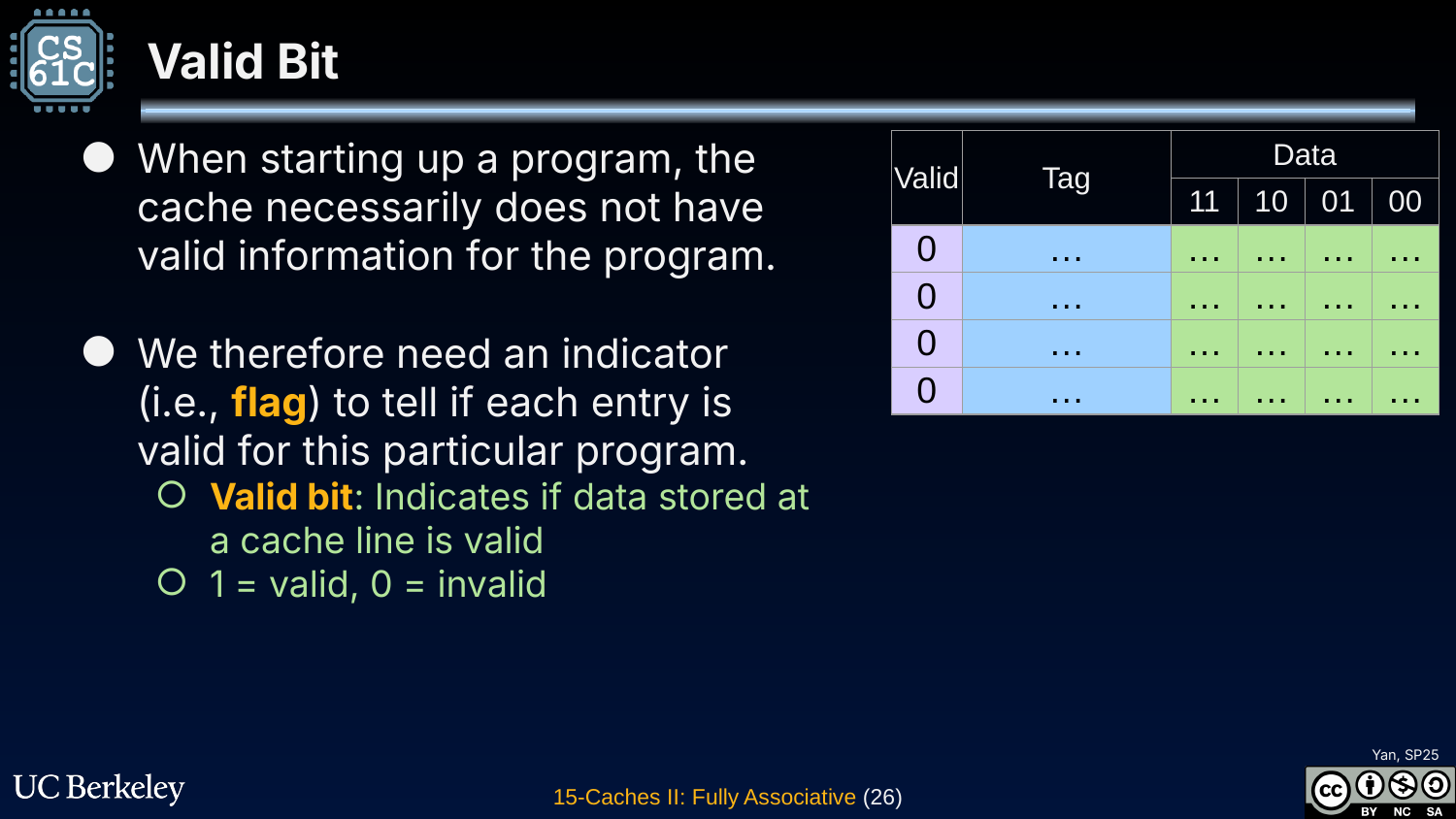

# Valid Bit
When starting up a program, the cache necessarily does not have valid information for the program.

We therefore need an indicator (i.e., flag) to tell if each entry is valid for this particular program.
Valid bit: Indicates if data stored at a cache line is valid
1 = valid, 0 = invalid
| Valid | Tag | Data |  |  |  |
| --- | --- | --- | --- | --- | --- |
|  |  | 11 | 10 | 01 | 00 |
| 0 | … | … | … | … | … |
| 0 | … | … | … | … | … |
| 0 | … | … | … | … | … |
| 0 | … | … | … | … | … |